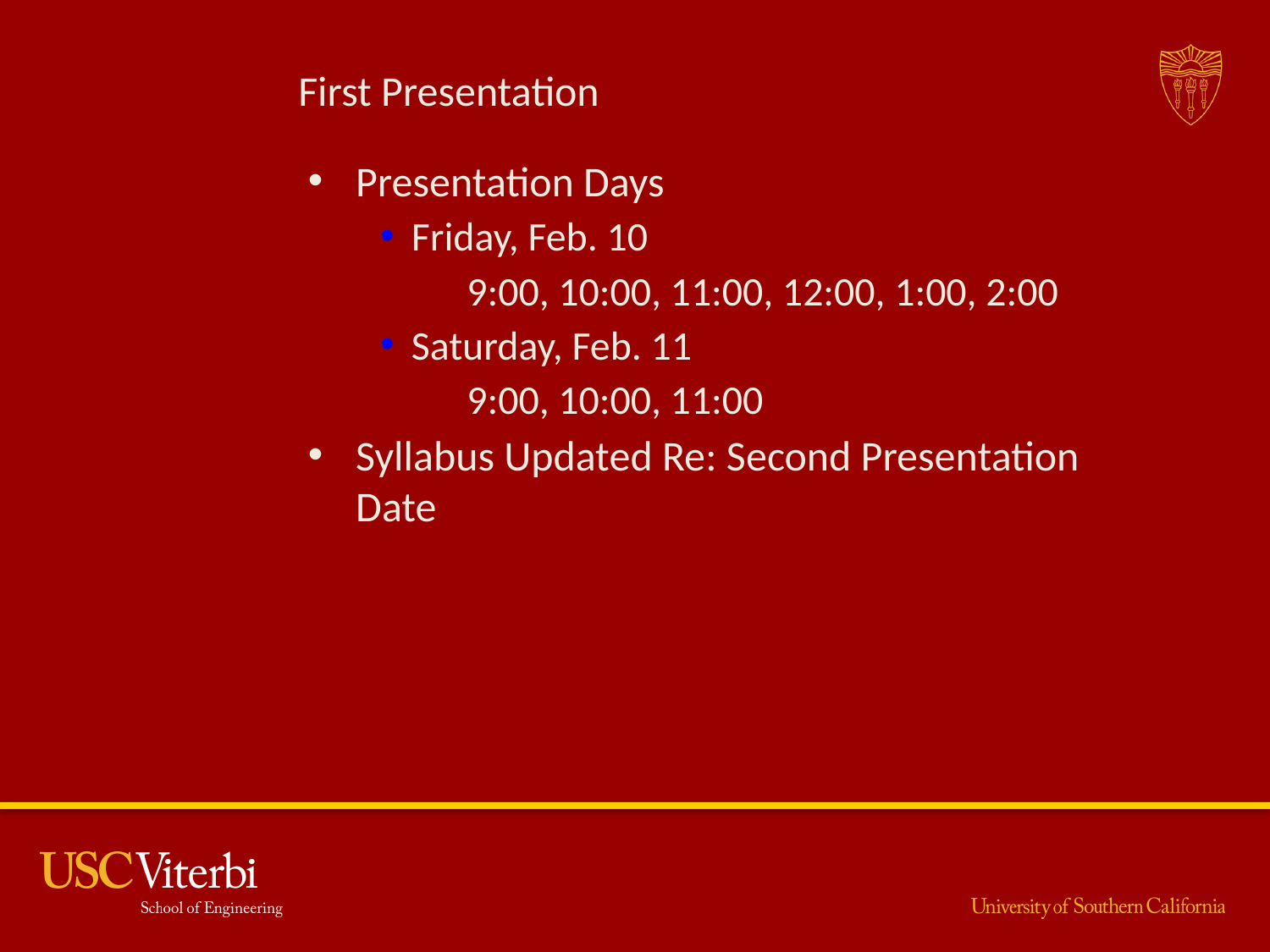

# First Presentation
Presentation Days
Friday, Feb. 10
9:00, 10:00, 11:00, 12:00, 1:00, 2:00
Saturday, Feb. 11
9:00, 10:00, 11:00
Syllabus Updated Re: Second Presentation Date